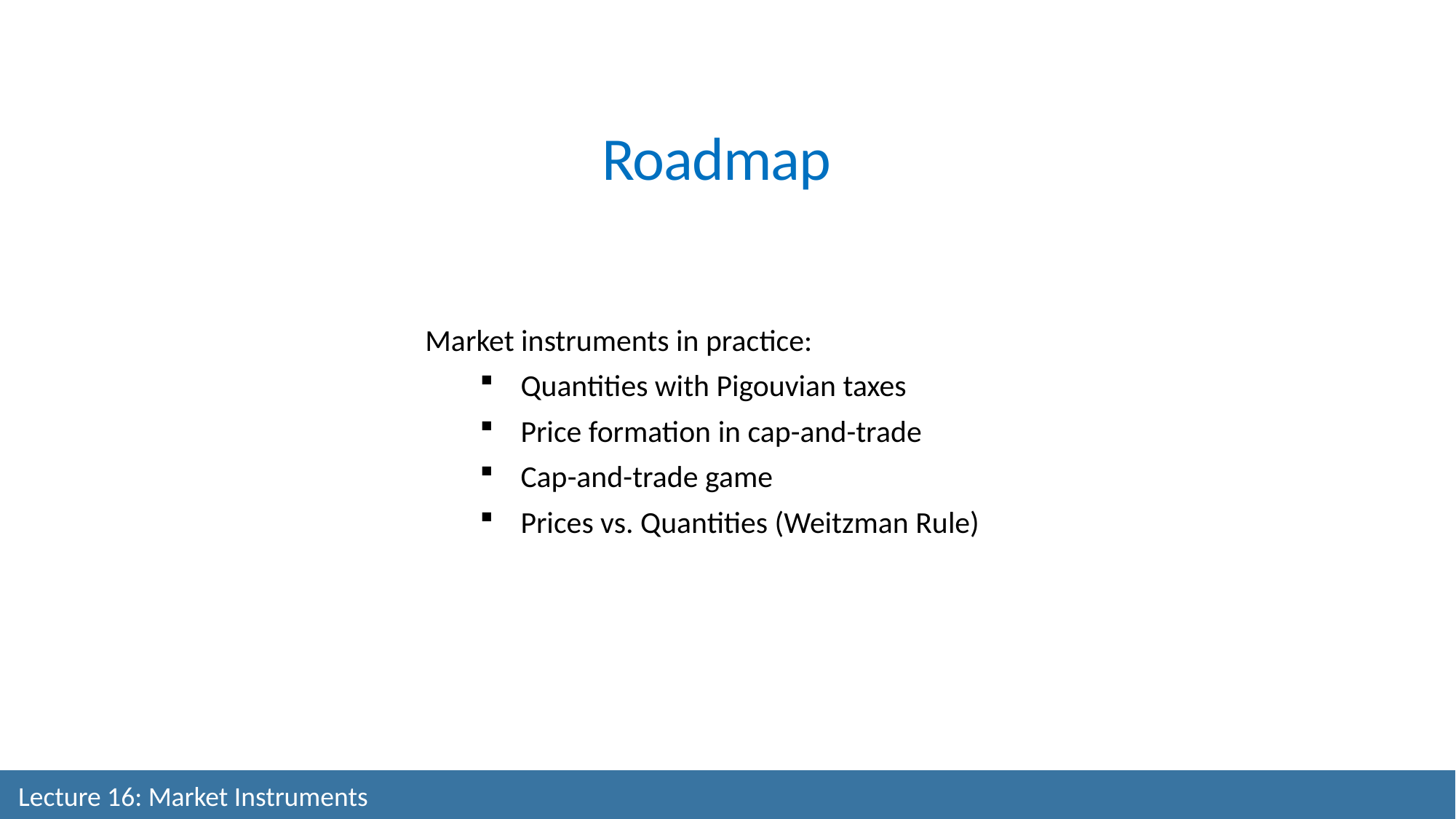

Roadmap
Market instruments in practice:
Quantities with Pigouvian taxes
Price formation in cap-and-trade
Cap-and-trade game
Prices vs. Quantities (Weitzman Rule)